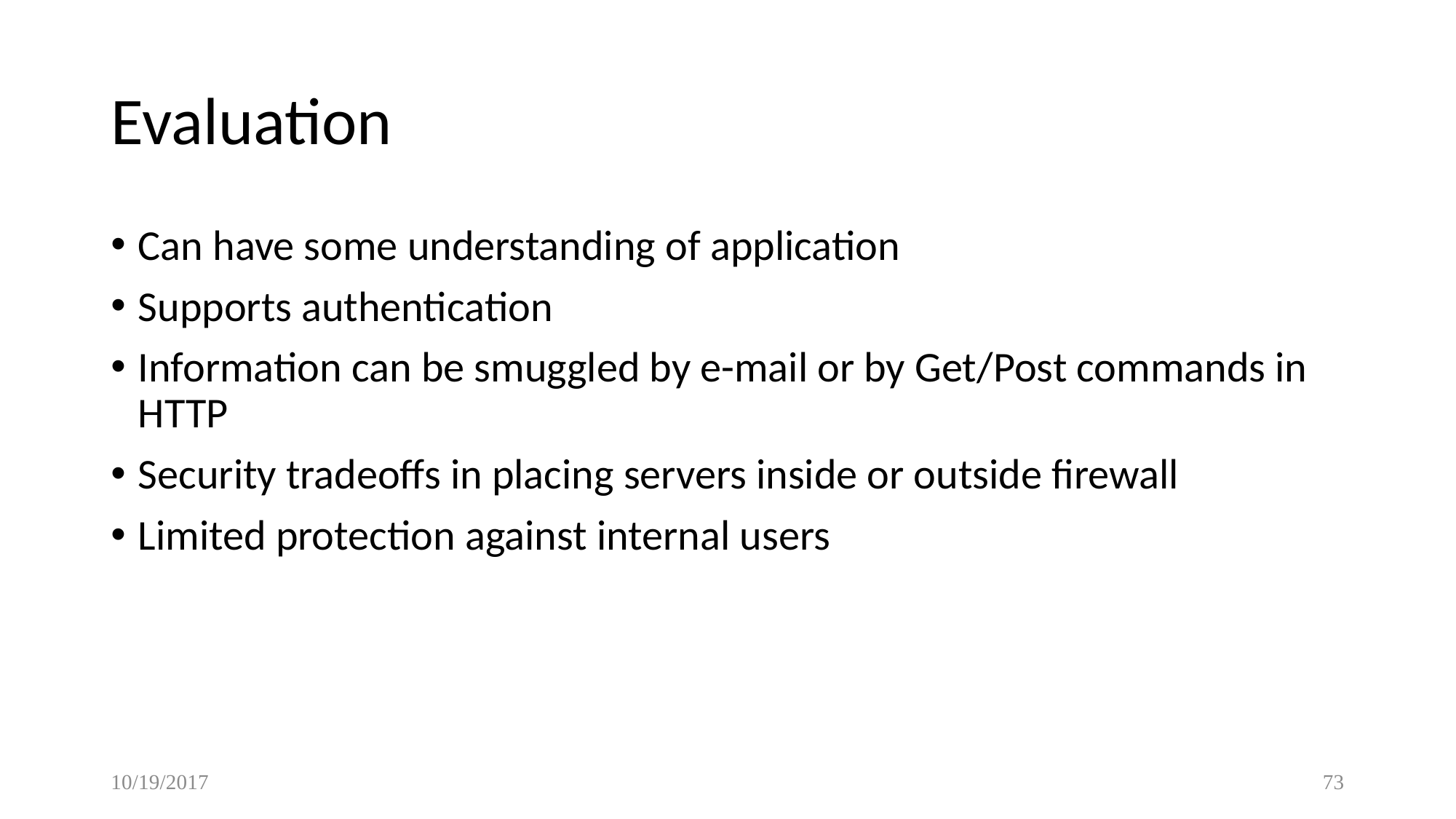

Evaluation
Can have some understanding of application
Supports authentication
Information can be smuggled by e-mail or by Get/Post commands in HTTP
Security tradeoffs in placing servers inside or outside firewall
Limited protection against internal users
10/19/2017
73